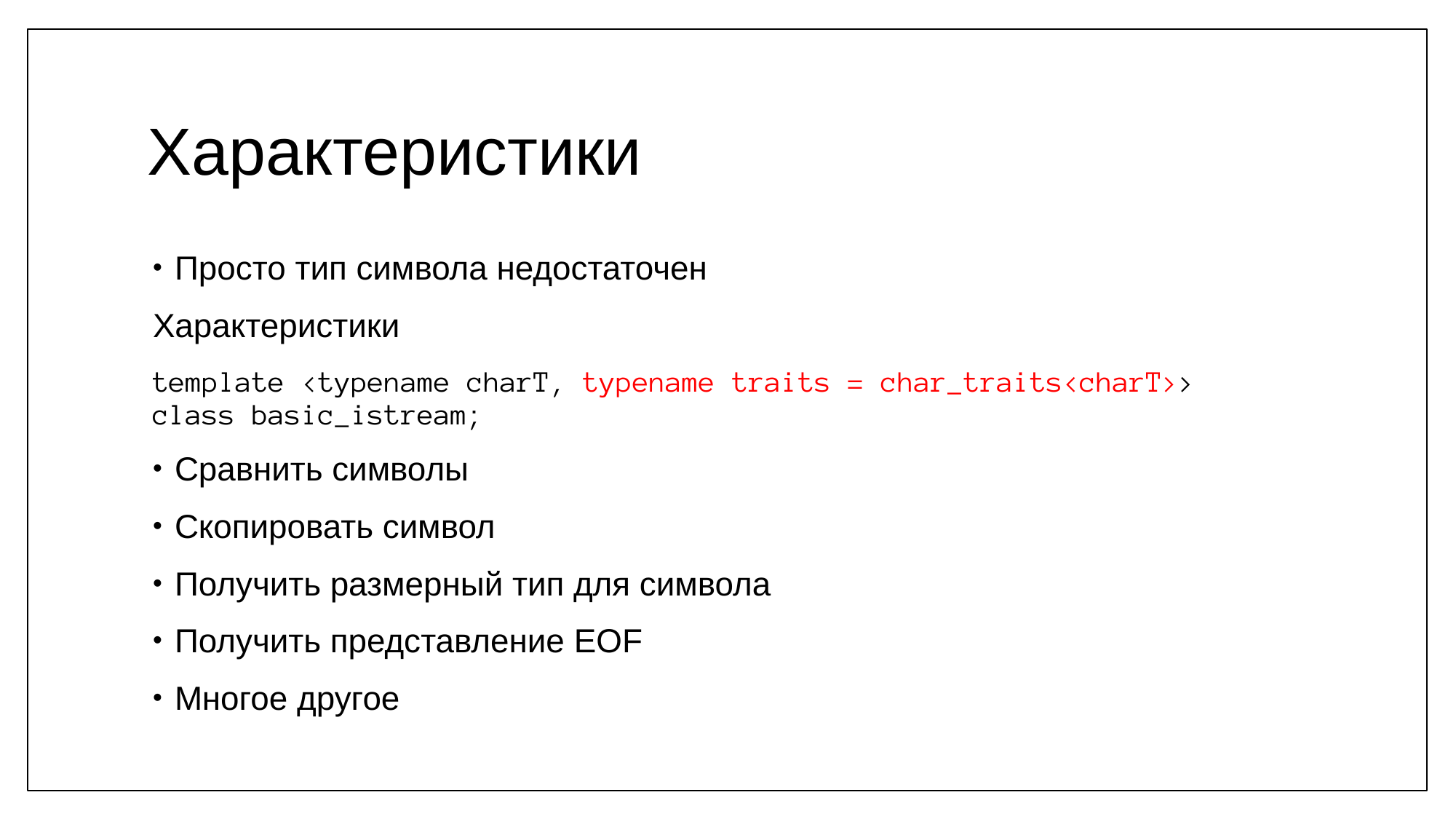

# Характеристики
Просто тип символа недостаточен
Характеристики
template <typename charT, typename traits = char_traits<charT>>
class basic_istream;
Сравнить символы
Скопировать символ
Получить размерный тип для символа
Получить представление EOF
Многое другое